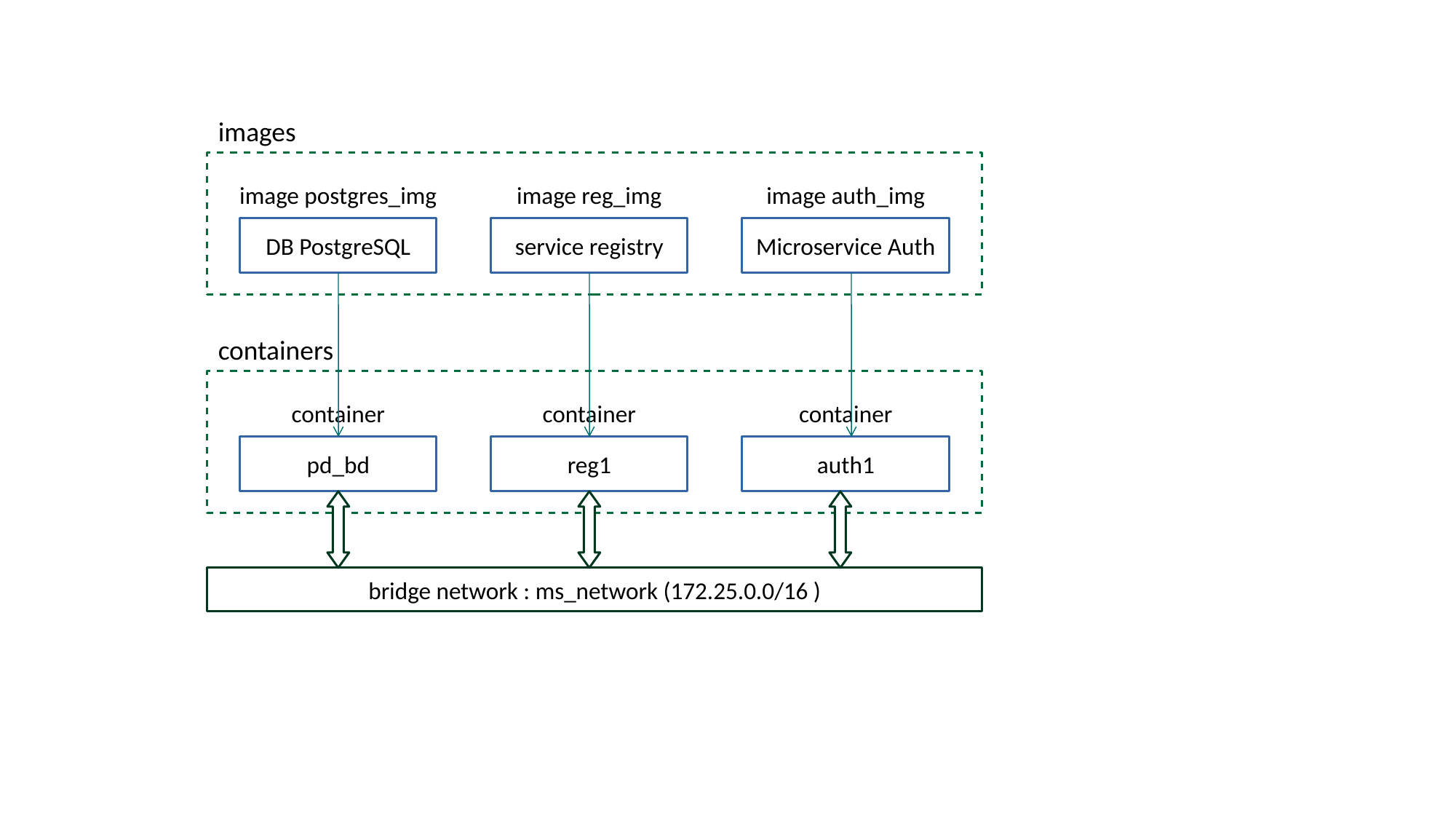

images

image postgres_img
image reg_img
image auth_img
DB PostgreSQL
service registry
Microservice Auth

containers

container
container
container
pd_bd
reg1
auth1

bridge network : ms_network (172.25.0.0/16 )